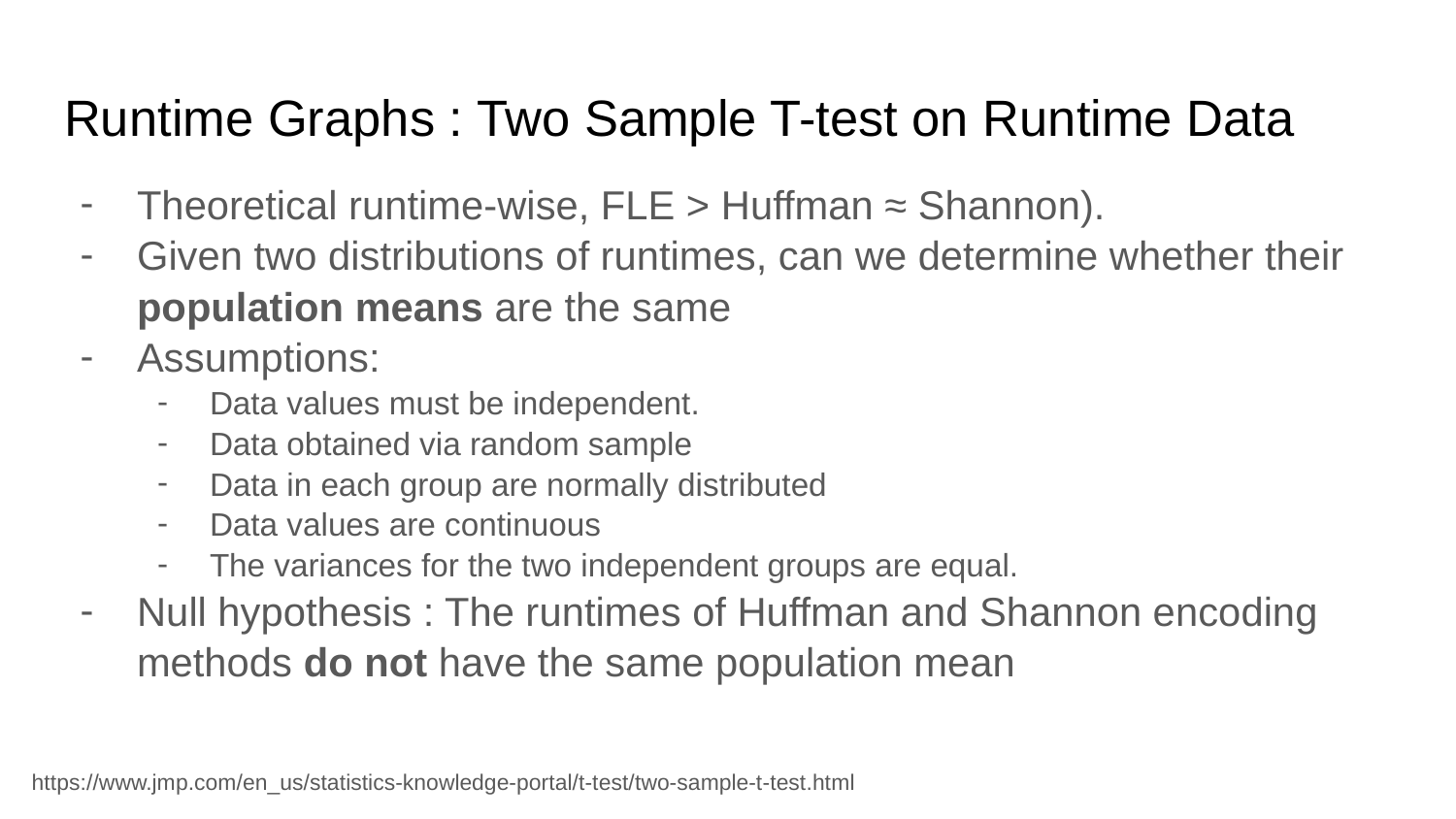

# Runtime Graphs : Two Sample T-test on Runtime Data
Theoretical runtime-wise, FLE > Huffman ≈ Shannon).
Given two distributions of runtimes, can we determine whether their population means are the same
Assumptions:
Data values must be independent.
Data obtained via random sample
Data in each group are normally distributed
Data values are continuous
The variances for the two independent groups are equal.
Null hypothesis : The runtimes of Huffman and Shannon encoding methods do not have the same population mean
https://www.jmp.com/en_us/statistics-knowledge-portal/t-test/two-sample-t-test.html